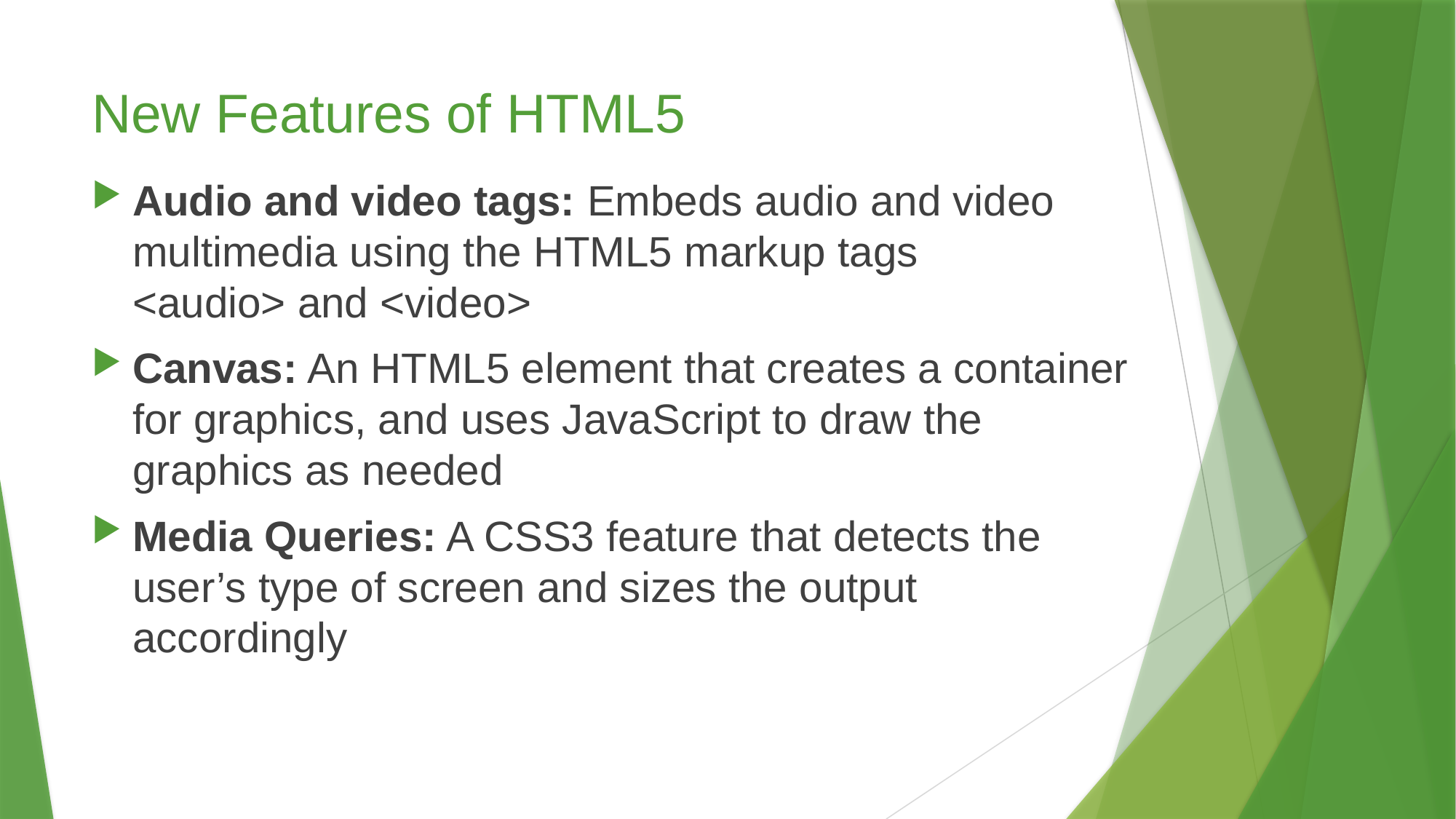

# New Features of HTML5
Audio and video tags: Embeds audio and video multimedia using the HTML5 markup tags
<audio> and <video>
Canvas: An HTML5 element that creates a container for graphics, and uses JavaScript to draw the graphics as needed
Media Queries: A CSS3 feature that detects the user’s type of screen and sizes the output accordingly